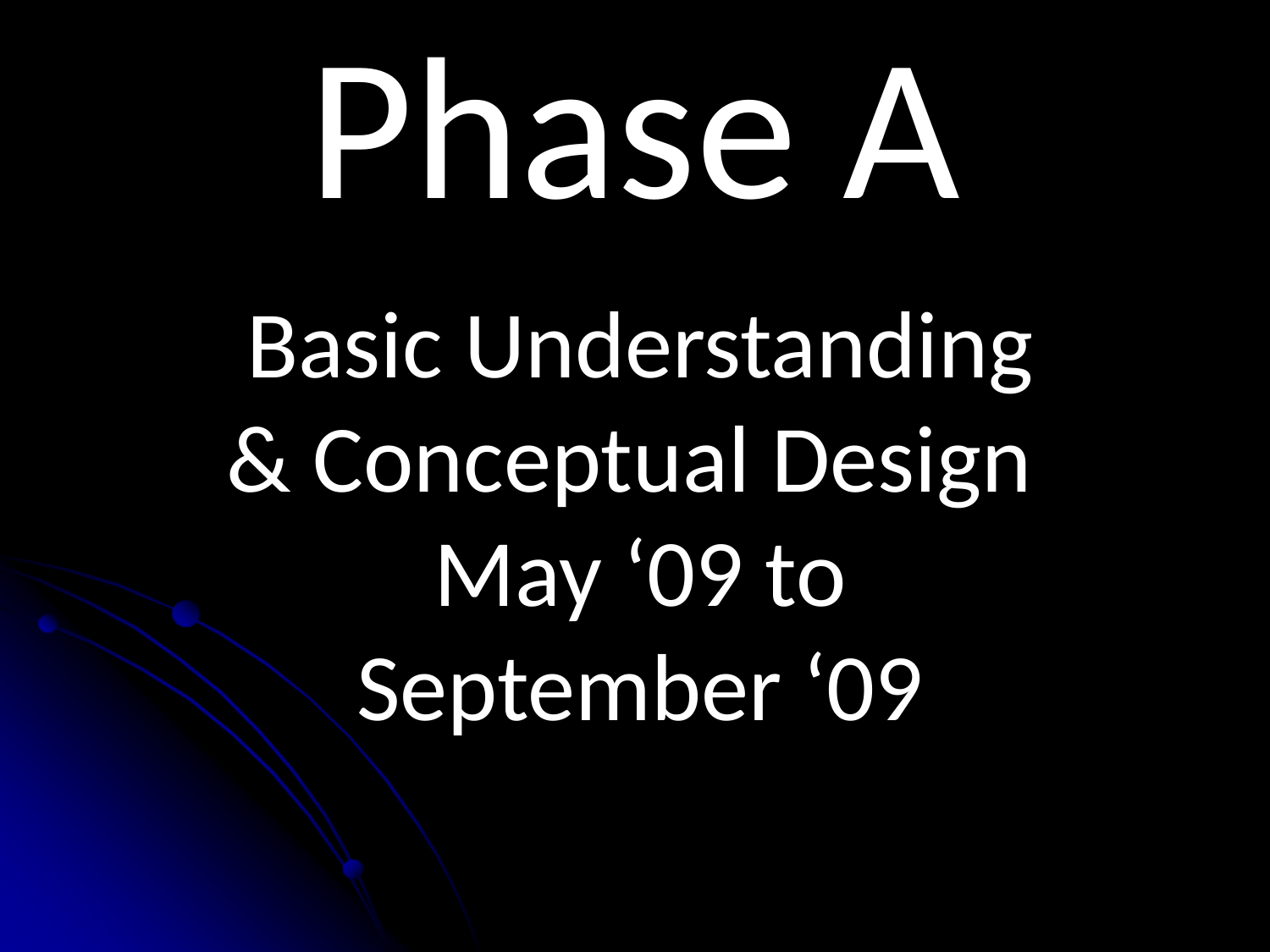

# Phase A
Basic Understanding & Conceptual Design
May ‘09 to September ‘09